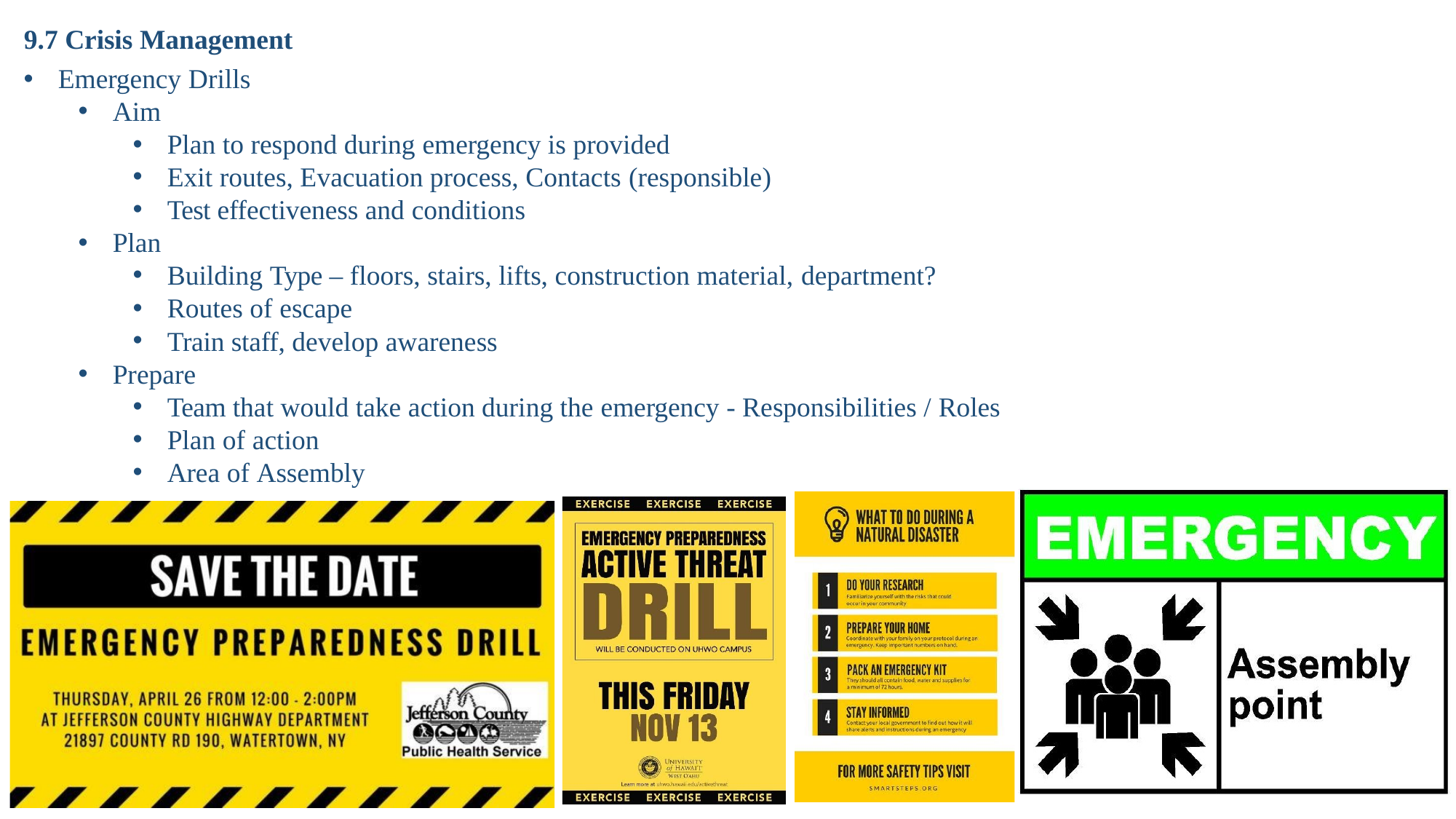

9.7 Crisis Management
Emergency Drills
Aim
Plan to respond during emergency is provided
Exit routes, Evacuation process, Contacts (responsible)
Test effectiveness and conditions
Plan
Building Type – floors, stairs, lifts, construction material, department?
Routes of escape
Train staff, develop awareness
Prepare
Team that would take action during the emergency - Responsibilities / Roles
Plan of action
Area of Assembly